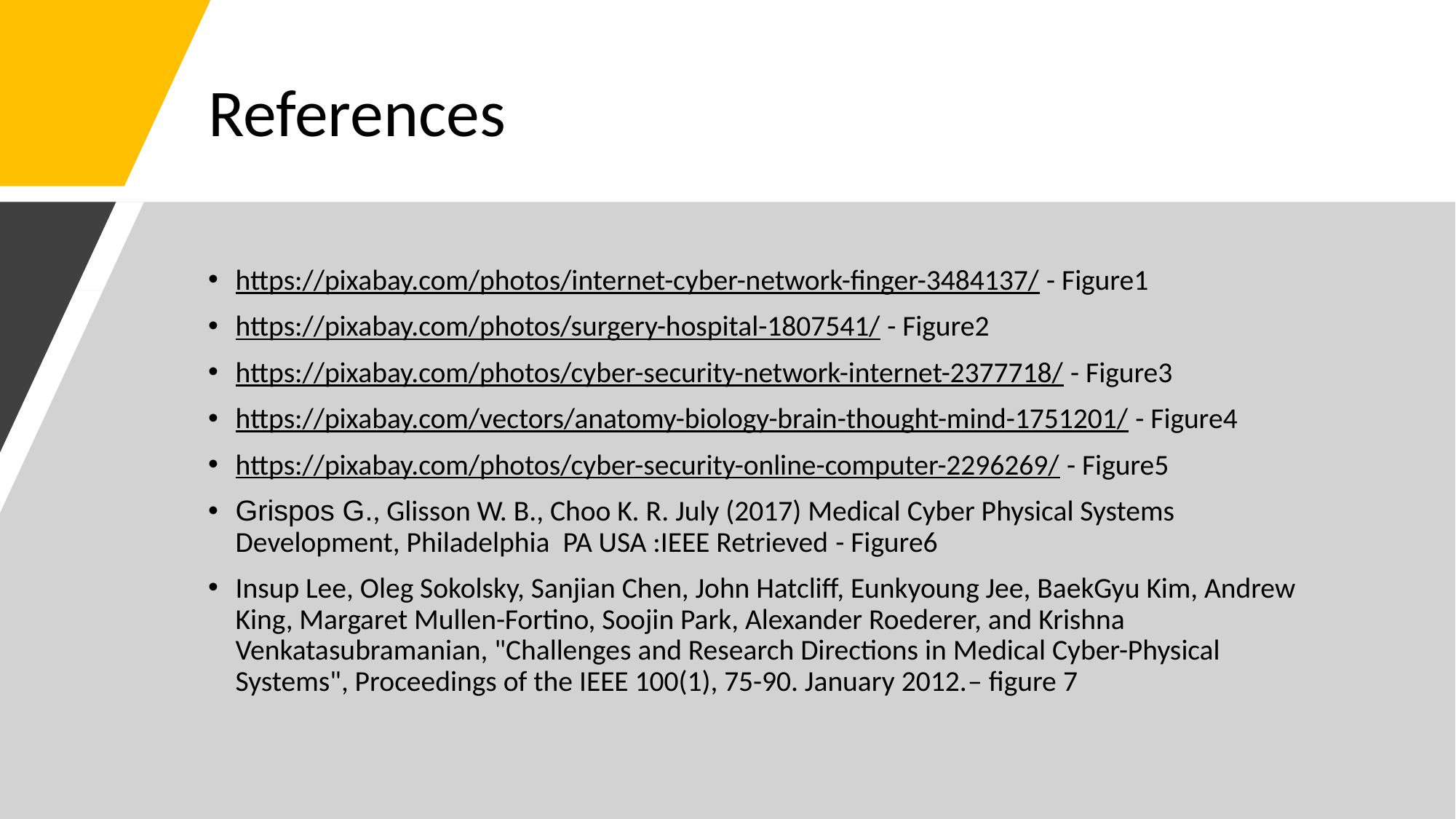

# References

https://pixabay.com/photos/internet-cyber-network-finger-3484137/ - Figure1
https://pixabay.com/photos/surgery-hospital-1807541/ - Figure2
https://pixabay.com/photos/cyber-security-network-internet-2377718/ - Figure3
https://pixabay.com/vectors/anatomy-biology-brain-thought-mind-1751201/ - Figure4
https://pixabay.com/photos/cyber-security-online-computer-2296269/ - Figure5
Grispos G., Glisson W. B., Choo K. R. July (2017) Medical Cyber Physical Systems Development, Philadelphia  PA USA :IEEE Retrieved - Figure6
Insup Lee, Oleg Sokolsky, Sanjian Chen, John Hatcliff, Eunkyoung Jee, BaekGyu Kim, Andrew King, Margaret Mullen-Fortino, Soojin Park, Alexander Roederer, and Krishna Venkatasubramanian, "Challenges and Research Directions in Medical Cyber-Physical Systems", Proceedings of the IEEE 100(1), 75-90. January 2012.– figure 7